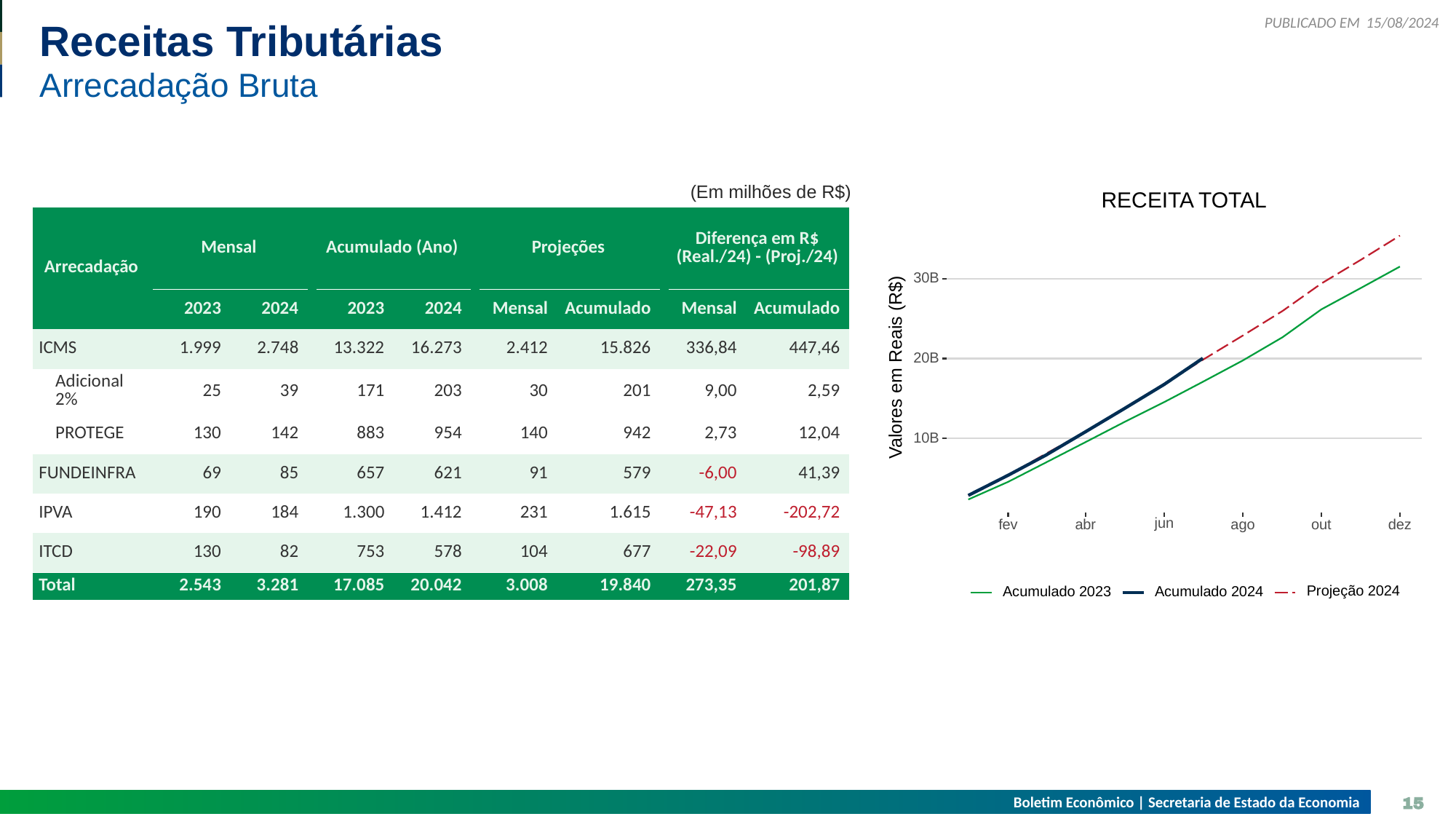

15/08/2024
# Receitas Tributárias
Arrecadação Bruta
(Em milhões de R$)

RECEITA TOTAL

30B

20B

Valores em Reais (R$)

10B

jun
ago
fev
abr
dez
out

Projeção 2024
Acumulado 2023
Acumulado 2024

| Arrecadação | Mensal | Mensal |  | Acumulado (Ano) | Acumulado (Ano) |  | Projeções | Projeções |  | Diferença em R$ (Real./24) - (Proj./24) | Diferença em R$ (Real./24) - (Proj./24) |
| --- | --- | --- | --- | --- | --- | --- | --- | --- | --- | --- | --- |
| Arrecadação | 2023 | 2024 |  | 2023 | 2024 |  | Mensal | Acumulado |  | Mensal | Acumulado |
| ICMS | 1.999 | 2.748 |  | 13.322 | 16.273 |  | 2.412 | 15.826 |  | 336,84 | 447,46 |
| Adicional 2% | 25 | 39 |  | 171 | 203 |  | 30 | 201 |  | 9,00 | 2,59 |
| PROTEGE | 130 | 142 |  | 883 | 954 |  | 140 | 942 |  | 2,73 | 12,04 |
| FUNDEINFRA | 69 | 85 |  | 657 | 621 |  | 91 | 579 |  | -6,00 | 41,39 |
| IPVA | 190 | 184 |  | 1.300 | 1.412 |  | 231 | 1.615 |  | -47,13 | -202,72 |
| ITCD | 130 | 82 |  | 753 | 578 |  | 104 | 677 |  | -22,09 | -98,89 |
| Total | 2.543 | 3.281 |  | 17.085 | 20.042 |  | 3.008 | 19.840 |  | 273,35 | 201,87 |
Boletim Econômico | Secretaria de Estado da Economia
15